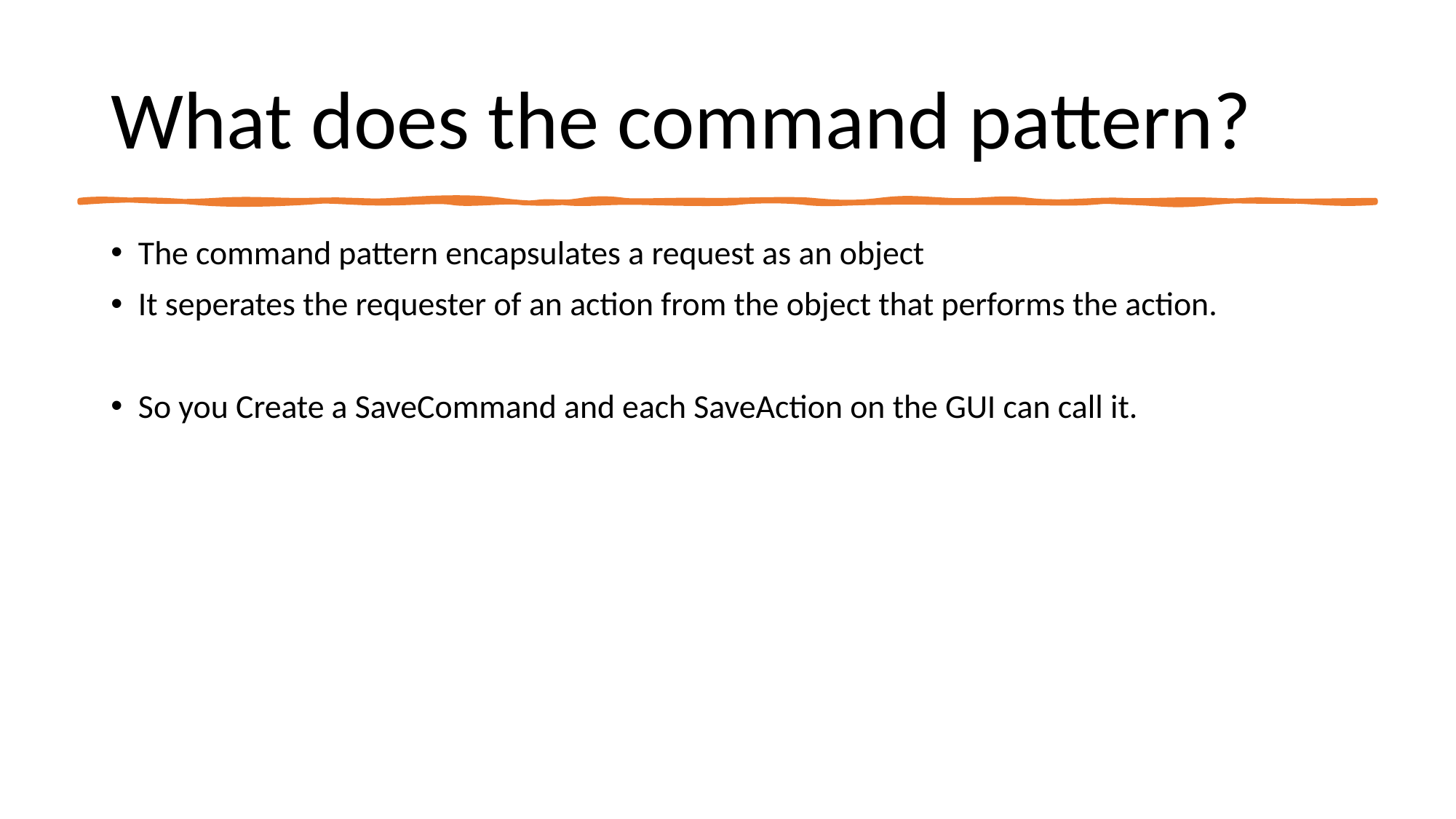

# What does the command pattern?

The command pattern encapsulates a request as an object
It seperates the requester of an action from the object that performs the action.

So you Create a SaveCommand and each SaveAction on the GUI can call it.